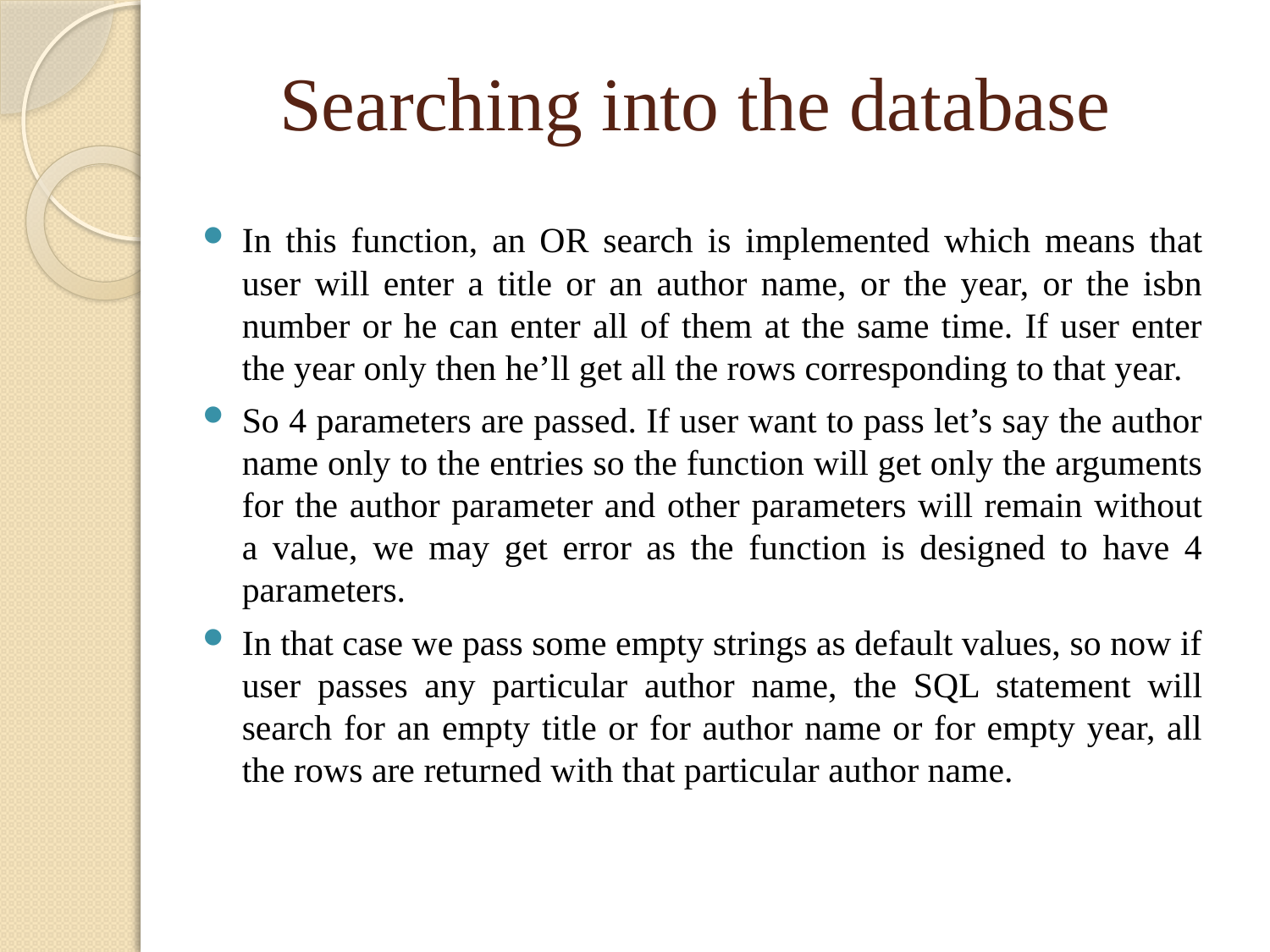

# Searching into the database
In this function, an OR search is implemented which means that user will enter a title or an author name, or the year, or the isbn number or he can enter all of them at the same time. If user enter the year only then he’ll get all the rows corresponding to that year.
So 4 parameters are passed. If user want to pass let’s say the author name only to the entries so the function will get only the arguments for the author parameter and other parameters will remain without a value, we may get error as the function is designed to have 4 parameters.
In that case we pass some empty strings as default values, so now if user passes any particular author name, the SQL statement will search for an empty title or for author name or for empty year, all the rows are returned with that particular author name.